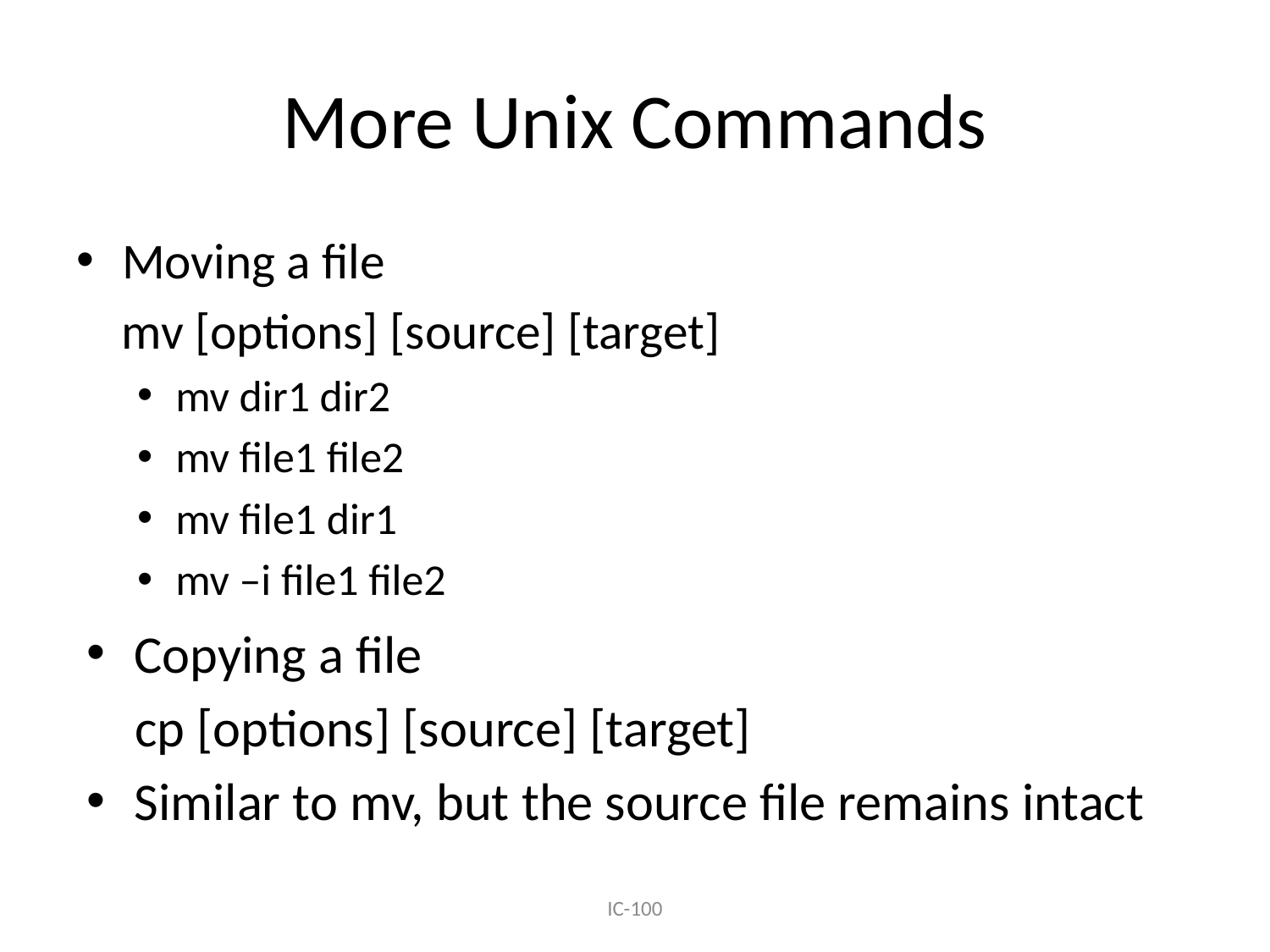

# More Unix Commands
Moving a file
    mv [options] [source] [target]
mv dir1 dir2
mv file1 file2
mv file1 dir1
mv –i file1 file2

Copying a file
    cp [options] [source] [target]
Similar to mv, but the source file remains intact
IC-100